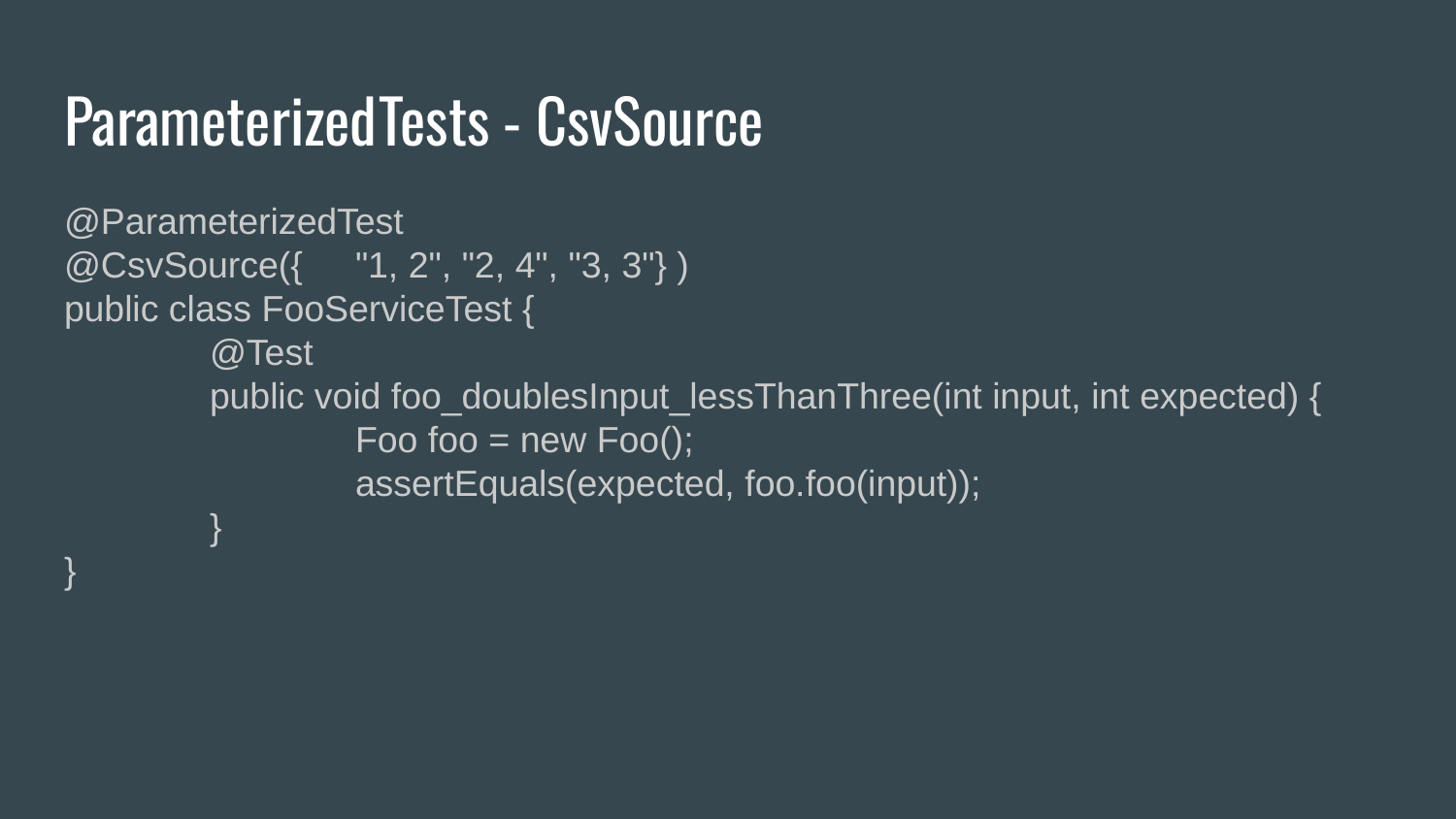

# ParameterizedTests - CsvSource
@ParameterizedTest
@CsvSource({	"1, 2", "2, 4", "3, 3"} )
public class FooServiceTest {
	@Test
	public void foo_doublesInput_lessThanThree(int input, int expected) {
		Foo foo = new Foo();
		assertEquals(expected, foo.foo(input));
	}
}